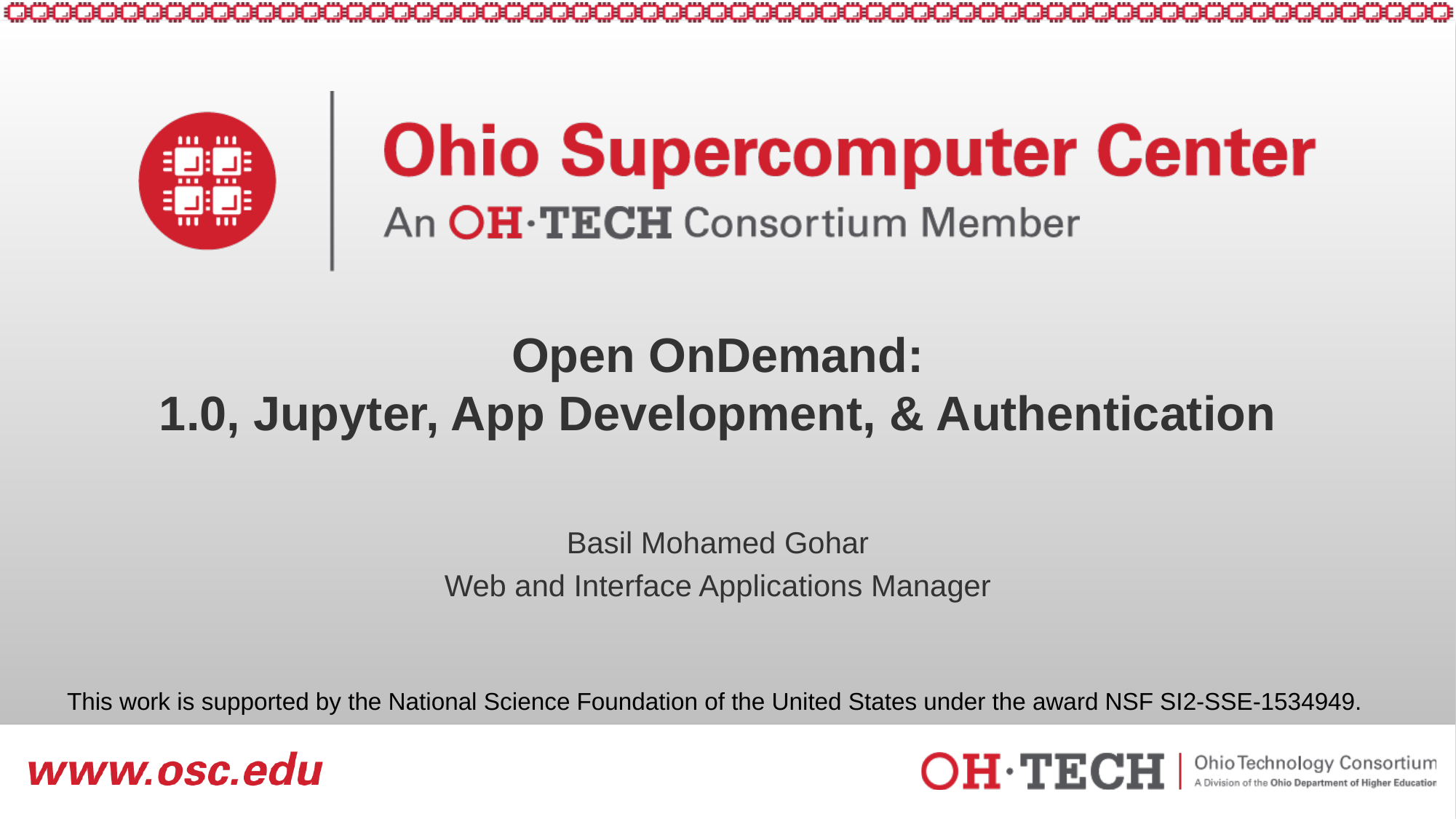

# Open OnDemand: 1.0, Jupyter, App Development, & Authentication
Basil Mohamed Gohar
Web and Interface Applications Manager
This work is supported by the National Science Foundation of the United States under the award NSF SI2-SSE-1534949.